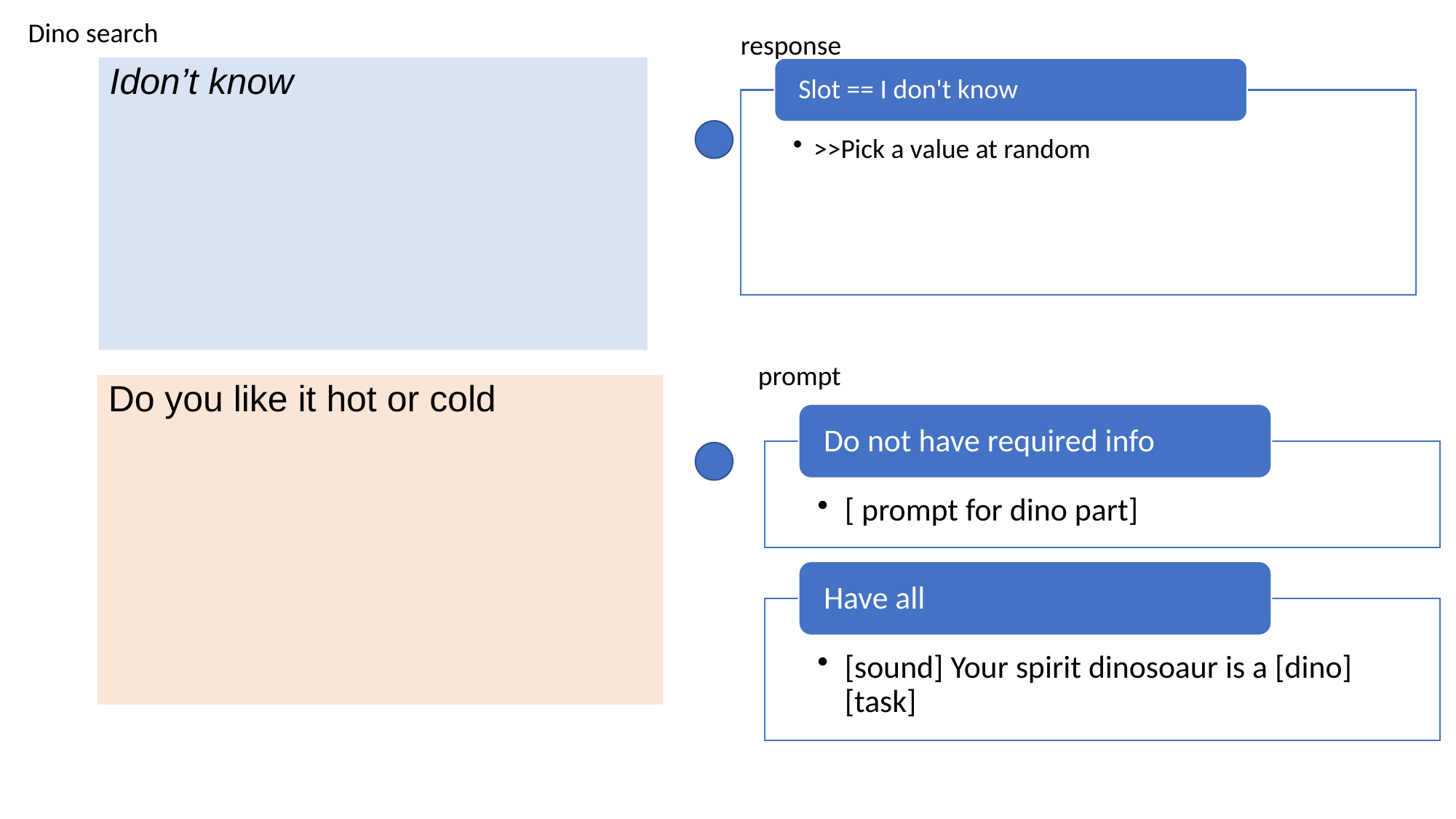

Dino search
response
Idon’t know
>>Pick a value at random
Slot == I don't know

prompt
Do you like it hot or cold

[ prompt for dino part]
Do not have required info
[sound] Your spirit dinosoaur is a [dino] [task]
Have all